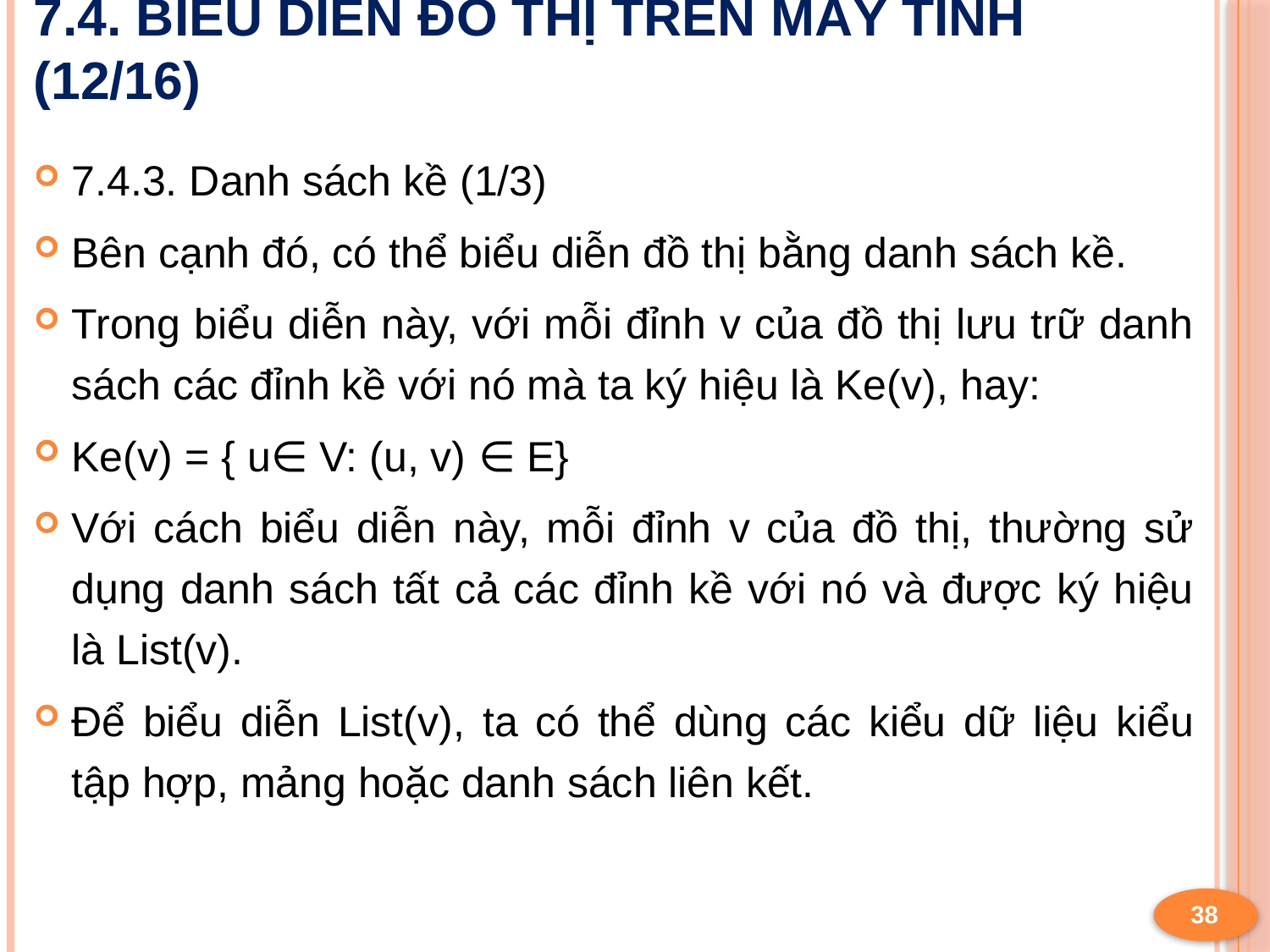

# 7.4. Biểu diễn đồ thị trên máy tính (12/16)
7.4.3. Danh sách kề (1/3)
Bên cạnh đó, có thể biểu diễn đồ thị bằng danh sách kề.
Trong biểu diễn này, với mỗi đỉnh v của đồ thị lưu trữ danh sách các đỉnh kề với nó mà ta ký hiệu là Ke(v), hay:
Ke(v) = { u∈ V: (u, v) ∈ E}
Với cách biểu diễn này, mỗi đỉnh v của đồ thị, thường sử dụng danh sách tất cả các đỉnh kề với nó và được ký hiệu là List(v).
Để biểu diễn List(v), ta có thể dùng các kiểu dữ liệu kiểu tập hợp, mảng hoặc danh sách liên kết.
38